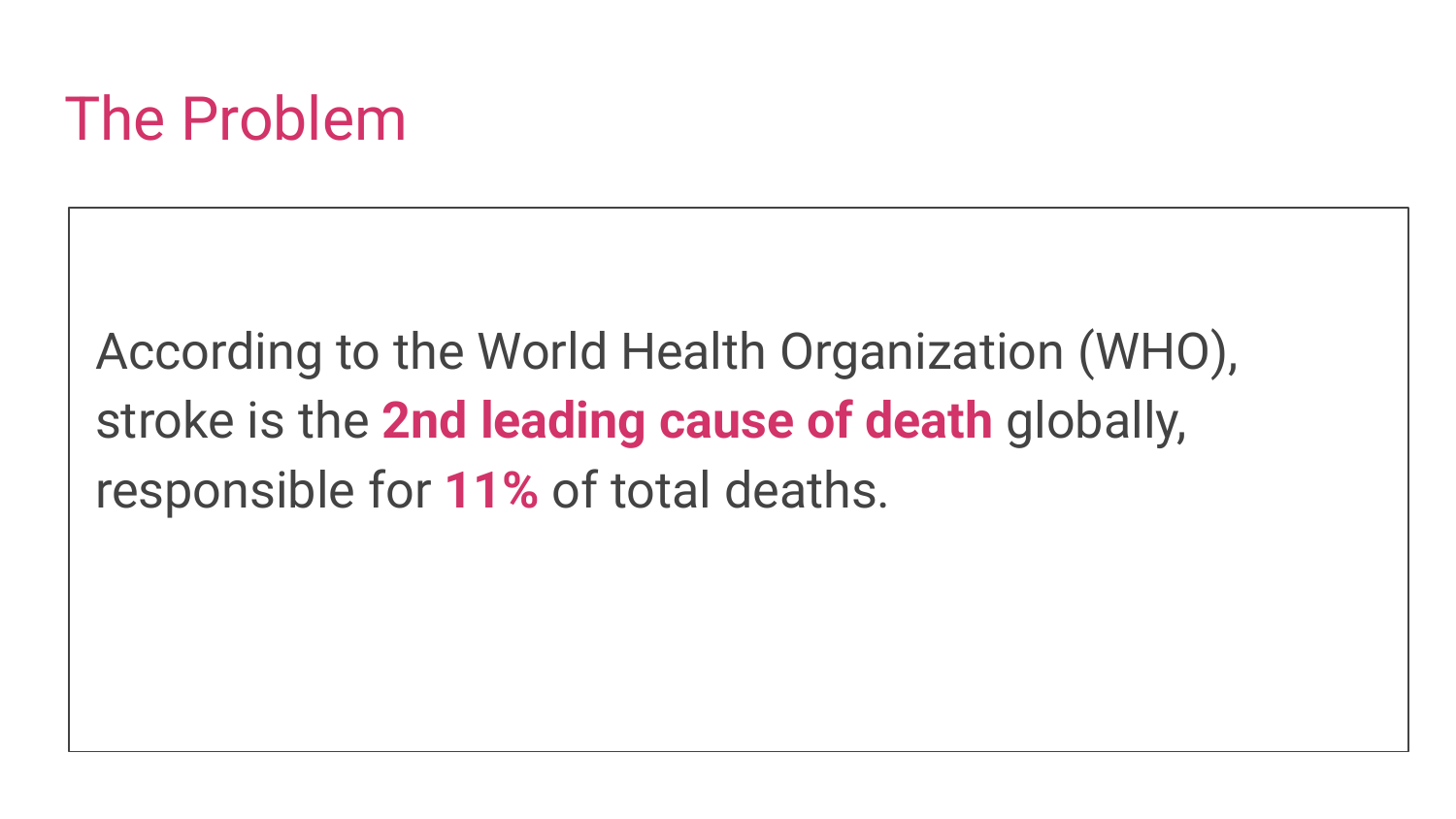

# The Problem

According to the World Health Organization (WHO), stroke is the 2nd leading cause of death globally, responsible for 11% of total deaths.